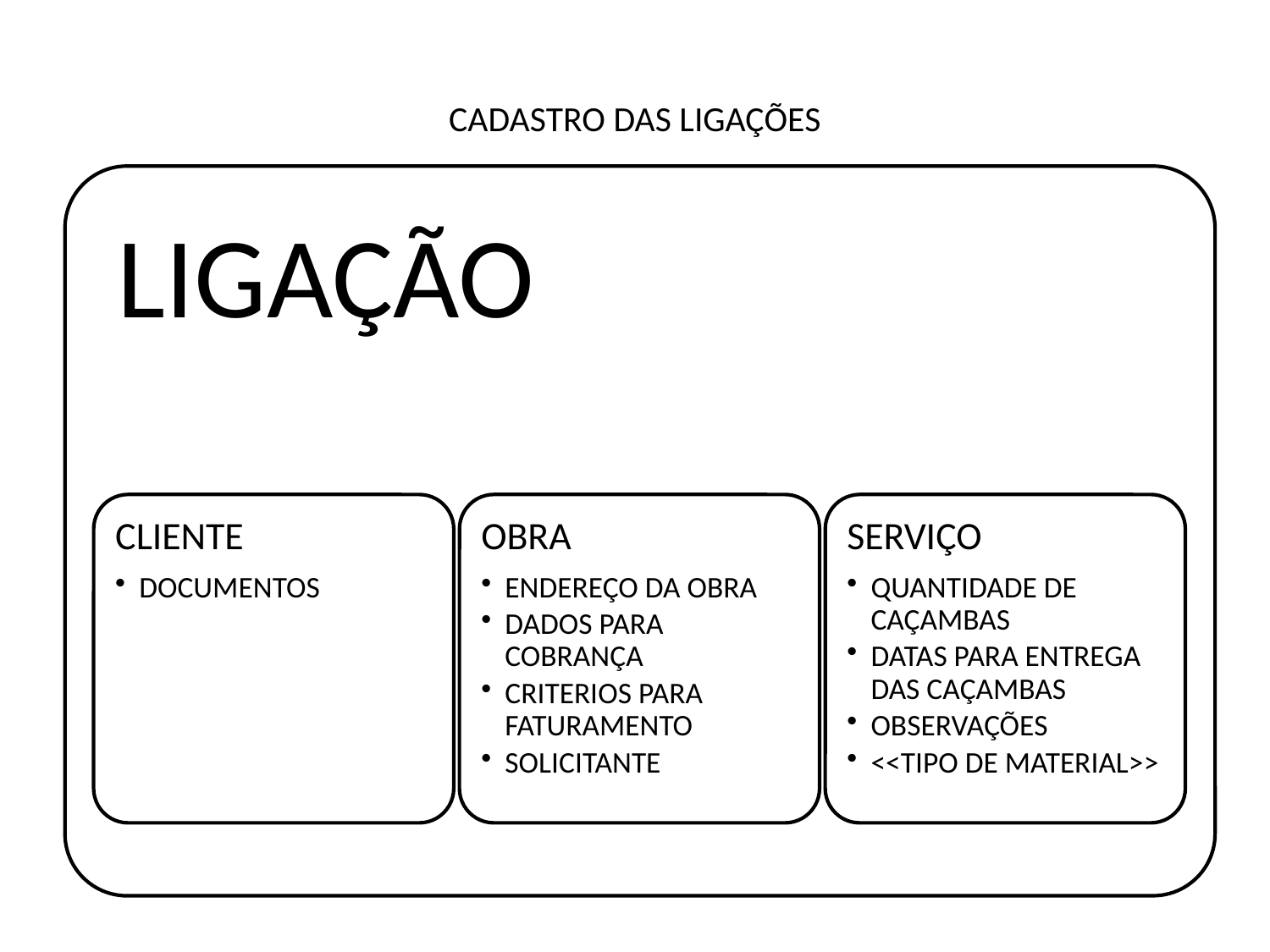

# CADASTRO DAS LIGAÇÕES
LIGAÇÃO
CLIENTE
DOCUMENTOS
OBRA
ENDEREÇO DA OBRA
DADOS PARA COBRANÇA
CRITERIOS PARA FATURAMENTO
SOLICITANTE
SERVIÇO
QUANTIDADE DE CAÇAMBAS
DATAS PARA ENTREGA DAS CAÇAMBAS
OBSERVAÇÕES
<<TIPO DE MATERIAL>>